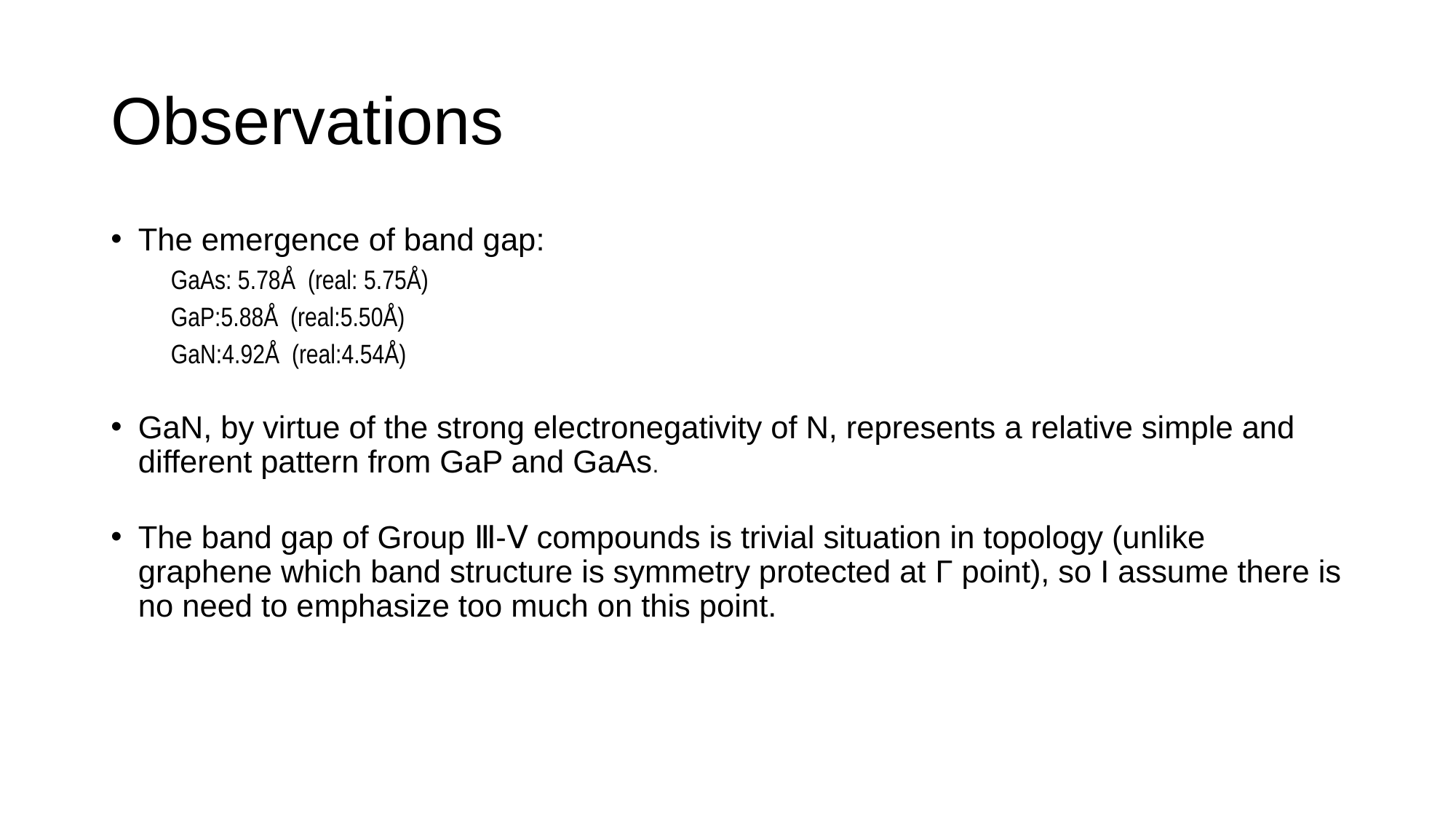

# Observations
The emergence of band gap:
	GaAs: 5.78Å  (real: 5.75Å)
	GaP:5.88Å  (real:5.50Å)
	GaN:4.92Å  (real:4.54Å)

GaN, by virtue of the strong electronegativity of N, represents a relative simple and different pattern from GaP and GaAs.

The band gap of Group Ⅲ-Ⅴ compounds is trivial situation in topology (unlike graphene which band structure is symmetry protected at Γ point), so I assume there is no need to emphasize too much on this point.